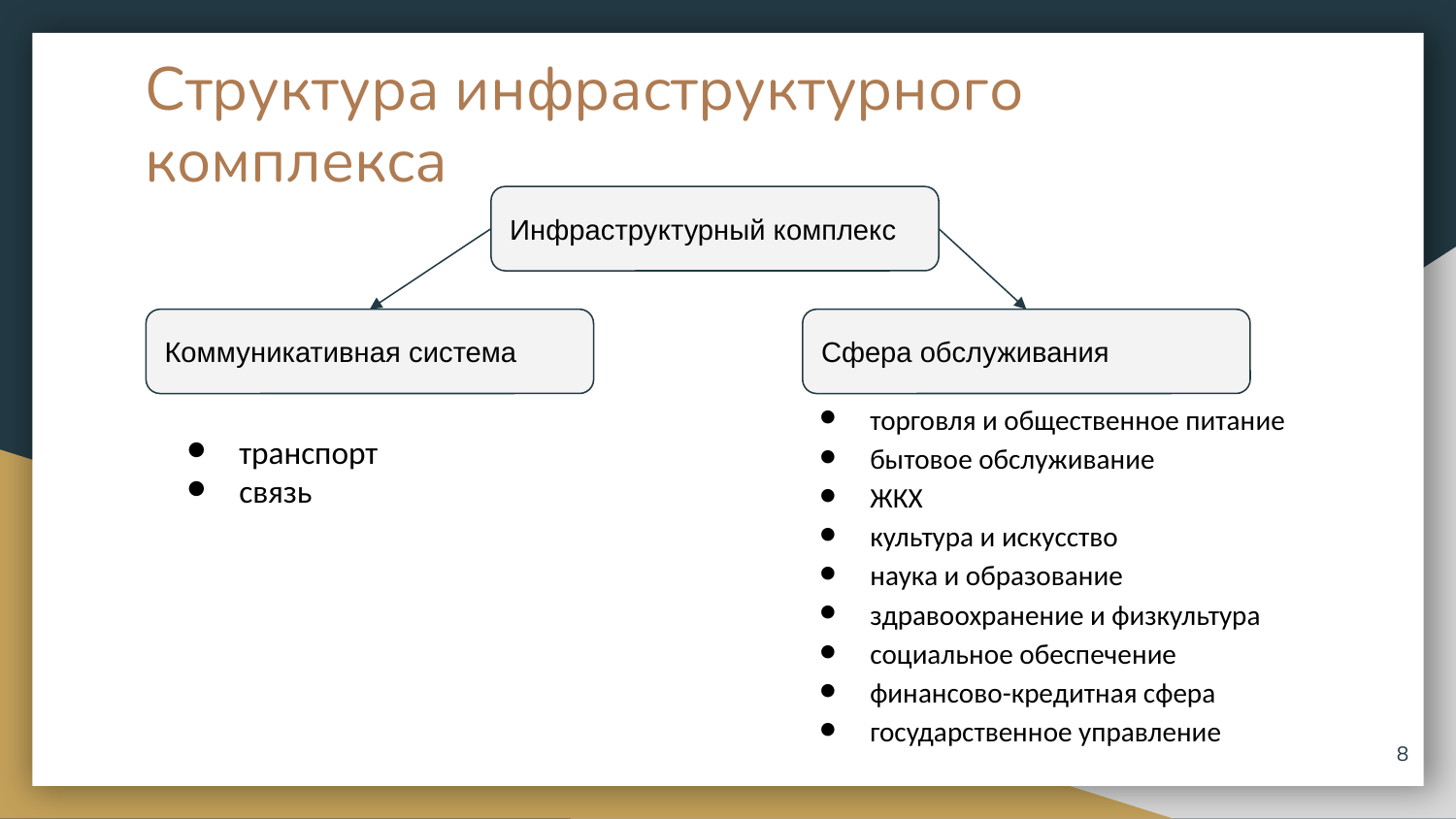

# Структура инфраструктурного комплекса
Инфраструктурный комплекс
Коммуникативная система
Сфера обслуживания
торговля и общественное питание
бытовое обслуживание
ЖКХ
культура и искусство
наука и образование
здравоохранение и физкультура
социальное обеспечение
финансово-кредитная сфера
государственное управление
транспорт
связь
8